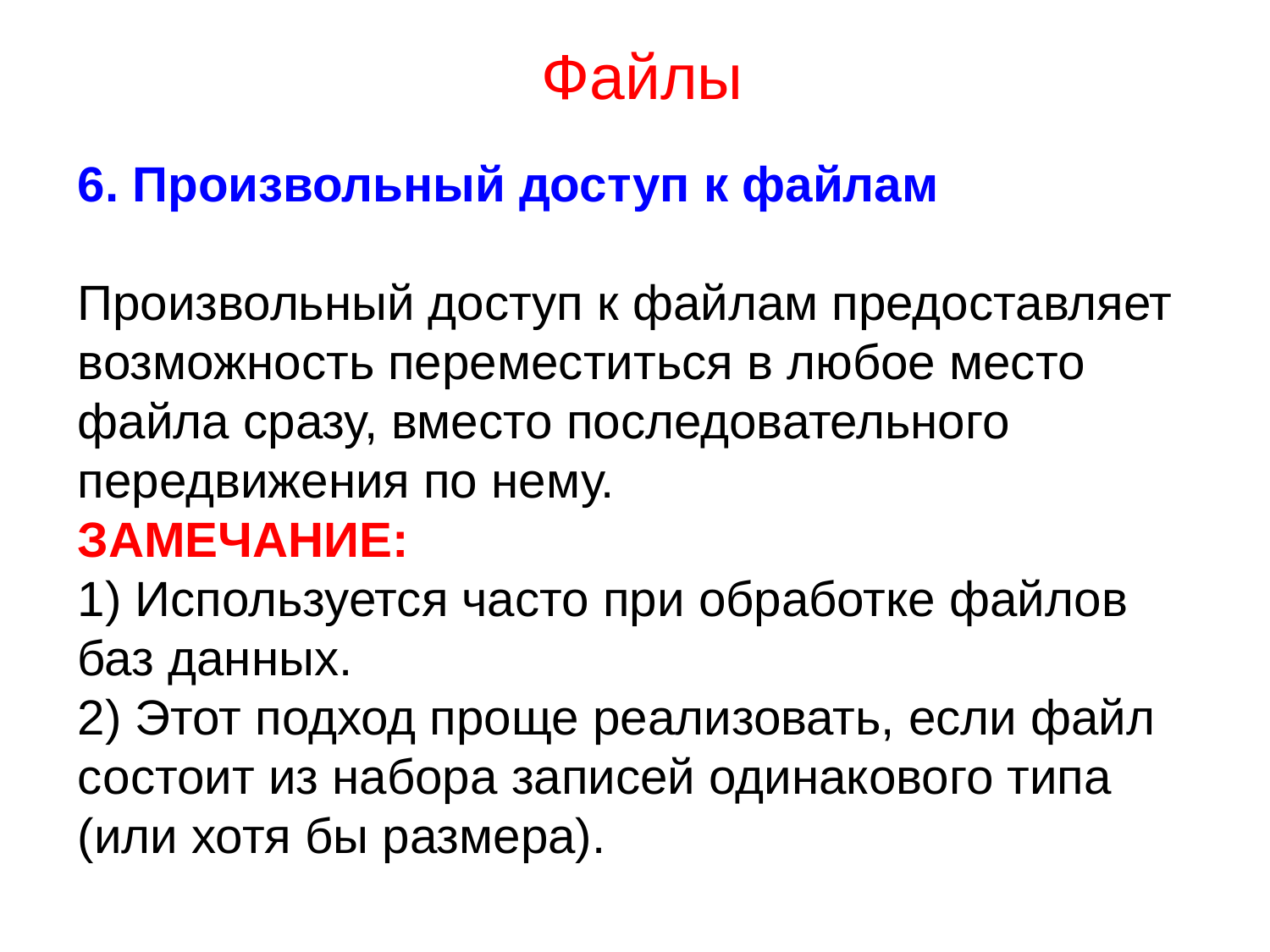

# Файлы
6. Произвольный доступ к файлам

Произвольный доступ к файлам предоставляет возможность переместиться в любое место файла сразу, вместо последовательного передвижения по нему.
ЗАМЕЧАНИЕ:
1) Используется часто при обработке файлов баз данных.
2) Этот подход проще реализовать, если файл состоит из набора записей одинакового типа (или хотя бы размера).